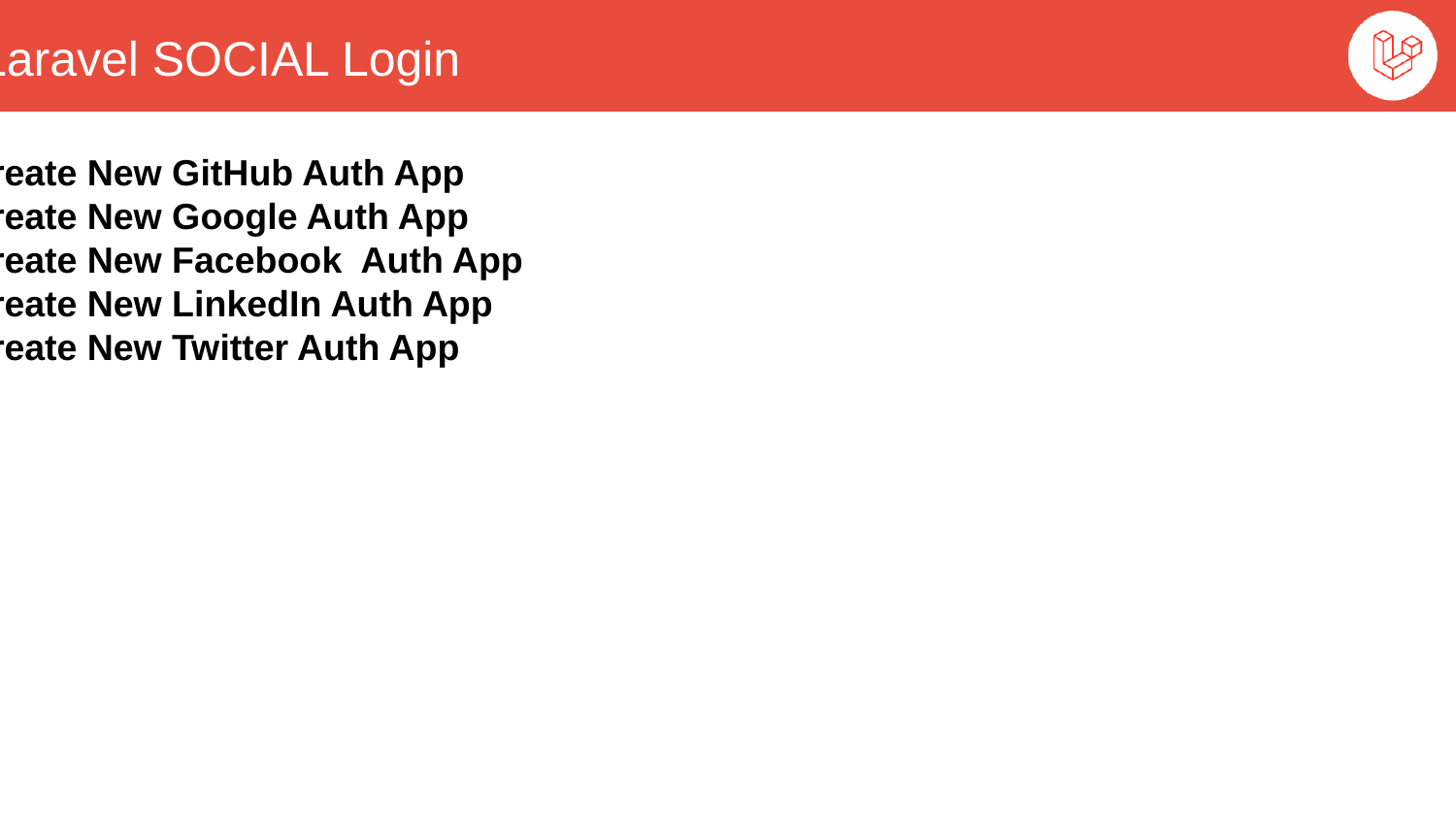

Laravel SOCIAL Login
Create New GitHub Auth App
Create New Google Auth App
Create New Facebook  Auth App
Create New LinkedIn Auth App
Create New Twitter Auth App